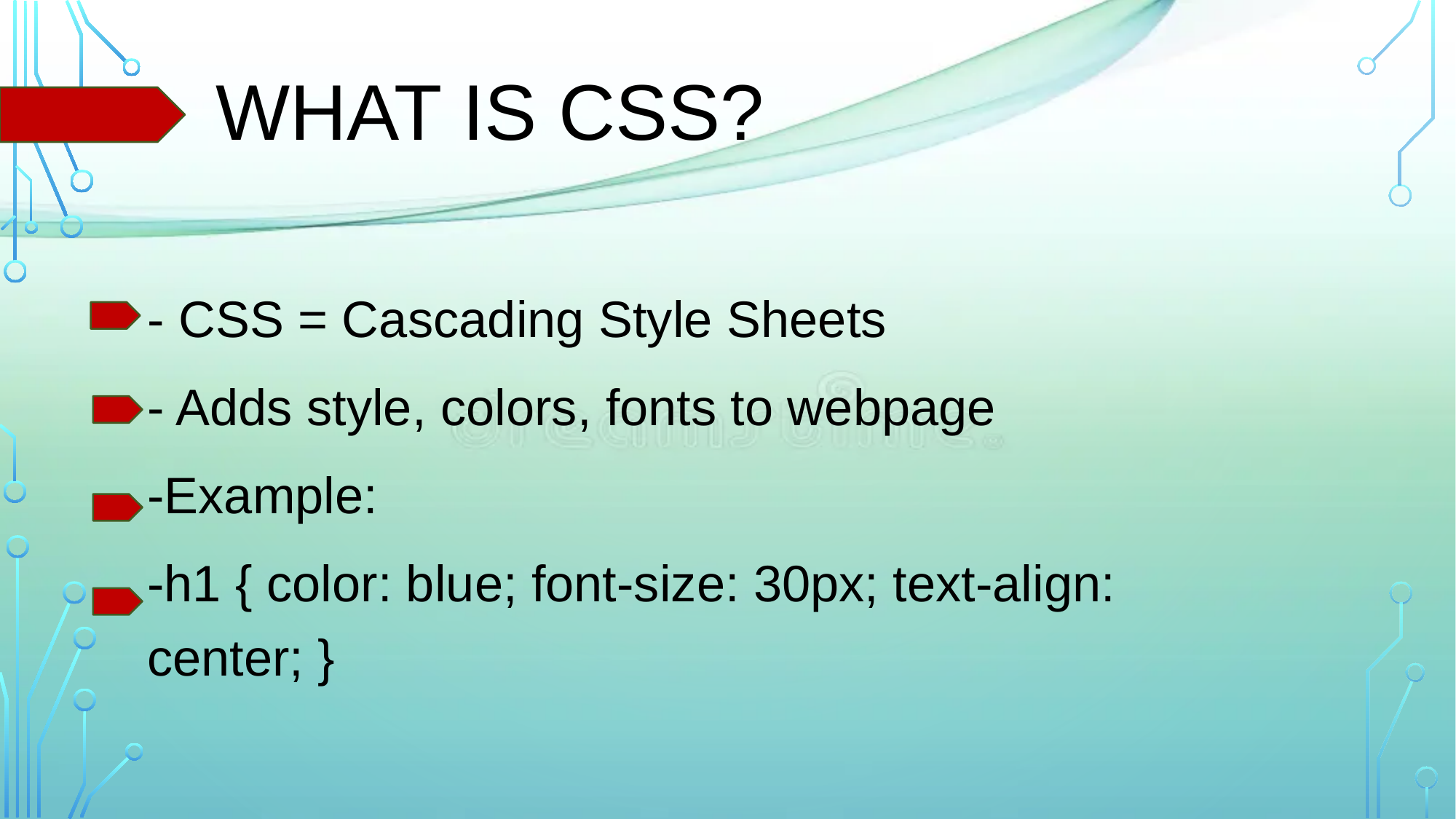

# What is CSS?

- CSS = Cascading Style Sheets
- Adds style, colors, fonts to webpage
-Example:
-h1 { color: blue; font-size: 30px; text-align: center; }